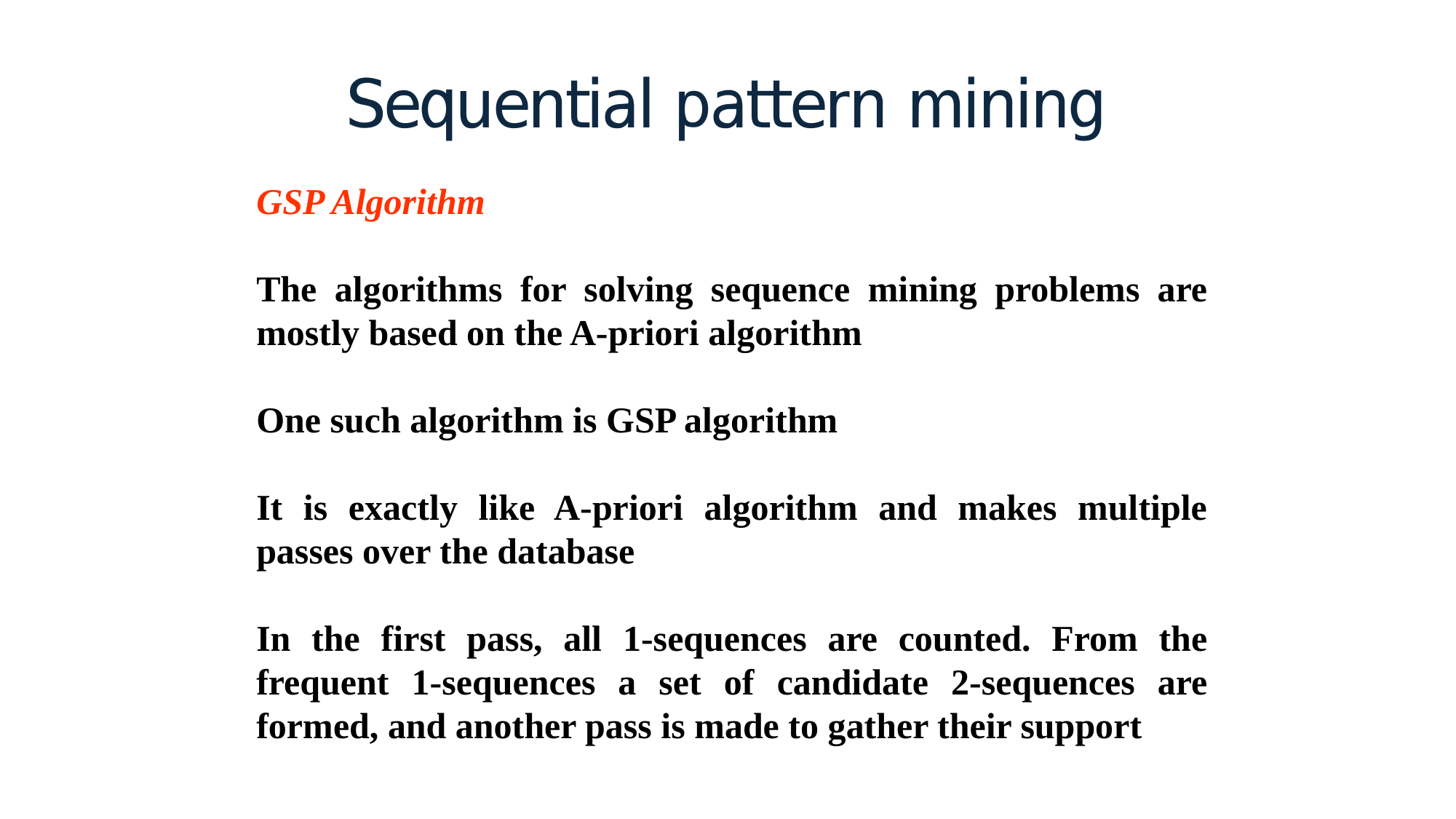

Sequential pattern mining
GSP Algorithm

The algorithms for solving sequence mining problems are mostly based on the A-priori algorithm

One such algorithm is GSP algorithm

It is exactly like A-priori algorithm and makes multiple passes over the database

In the first pass, all 1-sequences are counted. From the frequent 1-sequences a set of candidate 2-sequences are formed, and another pass is made to gather their support